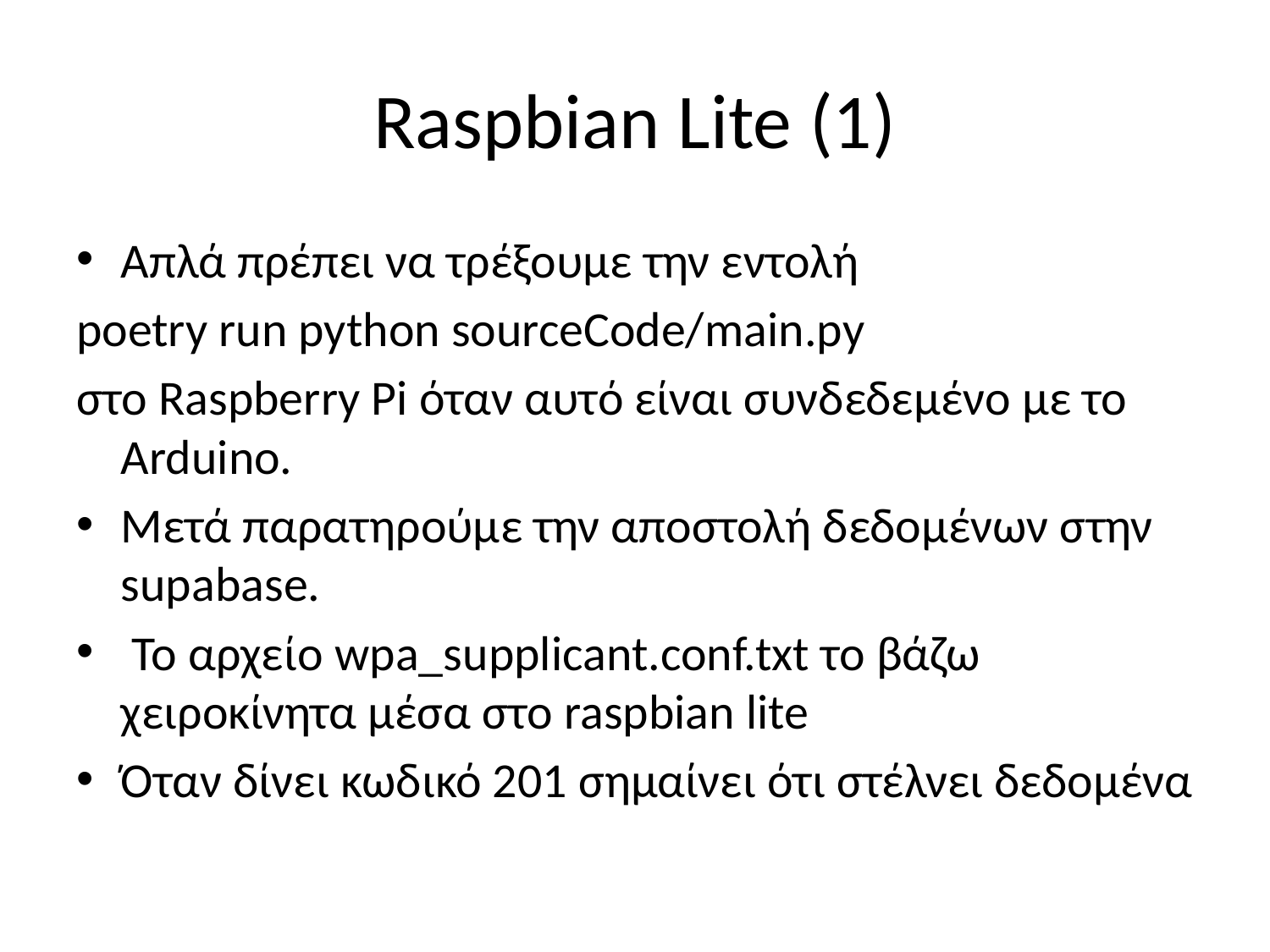

# Raspbian Lite (1)
Απλά πρέπει να τρέξουμε την εντολή
poetry run python sourceCode/main.py
στο Raspberry Pi όταν αυτό είναι συνδεδεμένο με το Arduino.
Μετά παρατηρούμε την αποστολή δεδομένων στην supabase.
 Το αρχείο wpa_supplicant.conf.txt το βάζω χειροκίνητα μέσα στο raspbian lite
Όταν δίνει κωδικό 201 σημαίνει ότι στέλνει δεδομένα